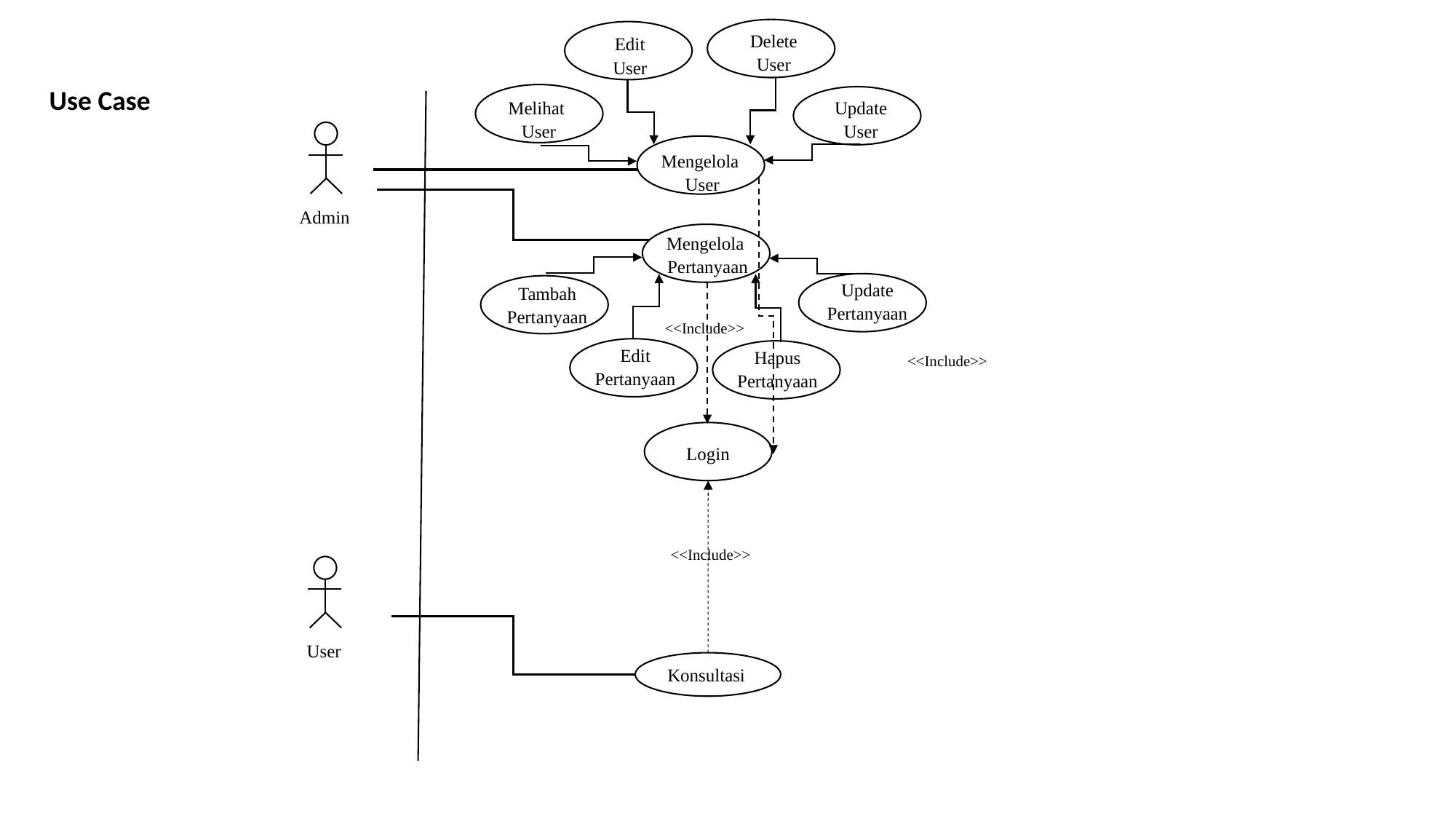

Delete
User
Edit
User

Melihat
User
Update
User

Mengelola
User
Use Case

Admin

Mengelola
Pertanyaan
Update
Pertanyaan

Tambah
Pertanyaan

<<Include>>
Edit
Pertanyaan

Hapus
Pertanyaan

<<Include>>

Login
<<Include>>

User
Konsultasi